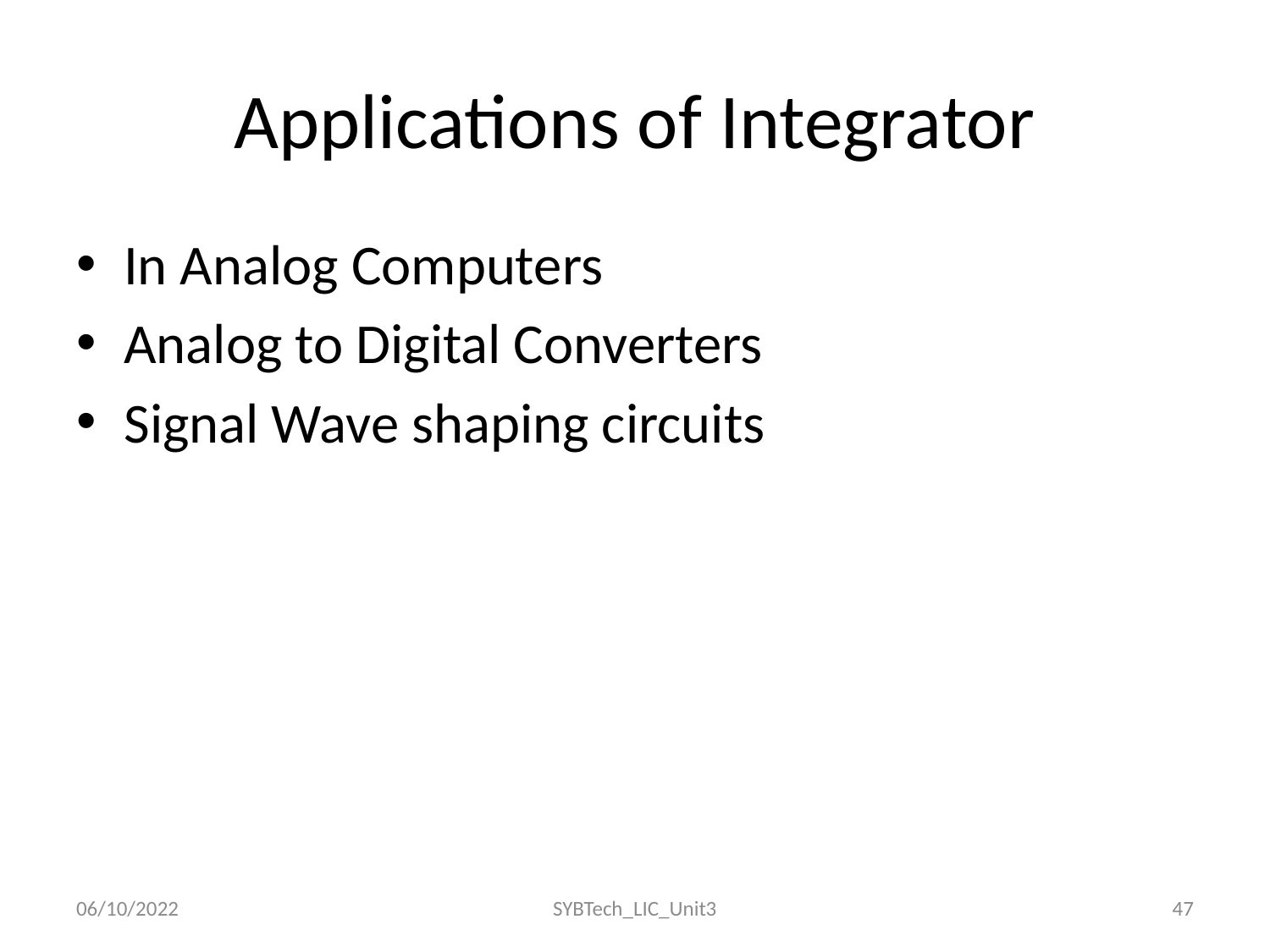

# Applications of Integrator
In Analog Computers
Analog to Digital Converters
Signal Wave shaping circuits
06/10/2022
SYBTech_LIC_Unit3
47